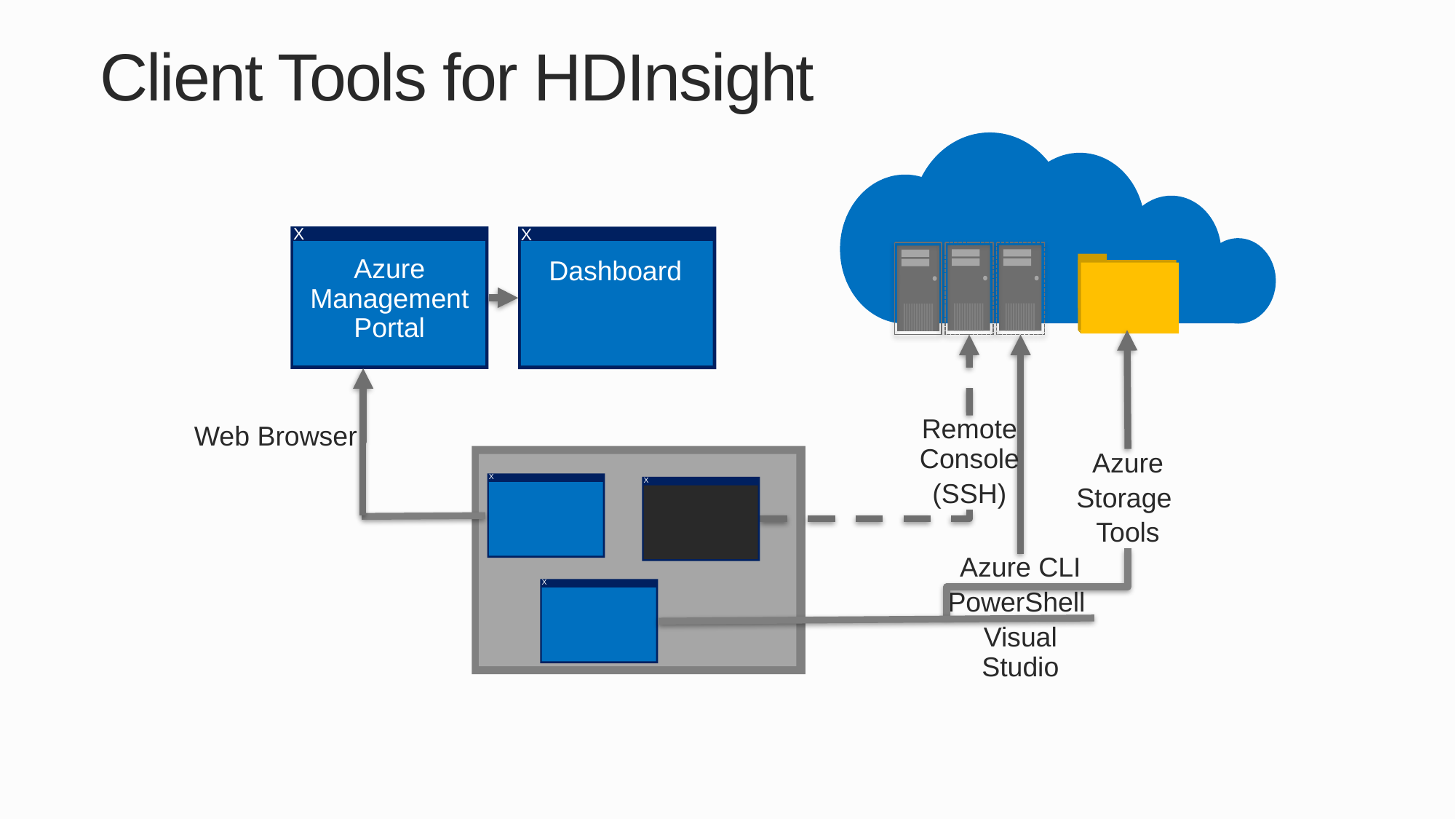

# Client Tools for HDInsight

X

X

Azure Management Portal
Dashboard
Remote Console
(SSH)
Web Browser

Azure
Storage
Tools
X

X

Azure CLI
PowerShell
Visual Studio
X